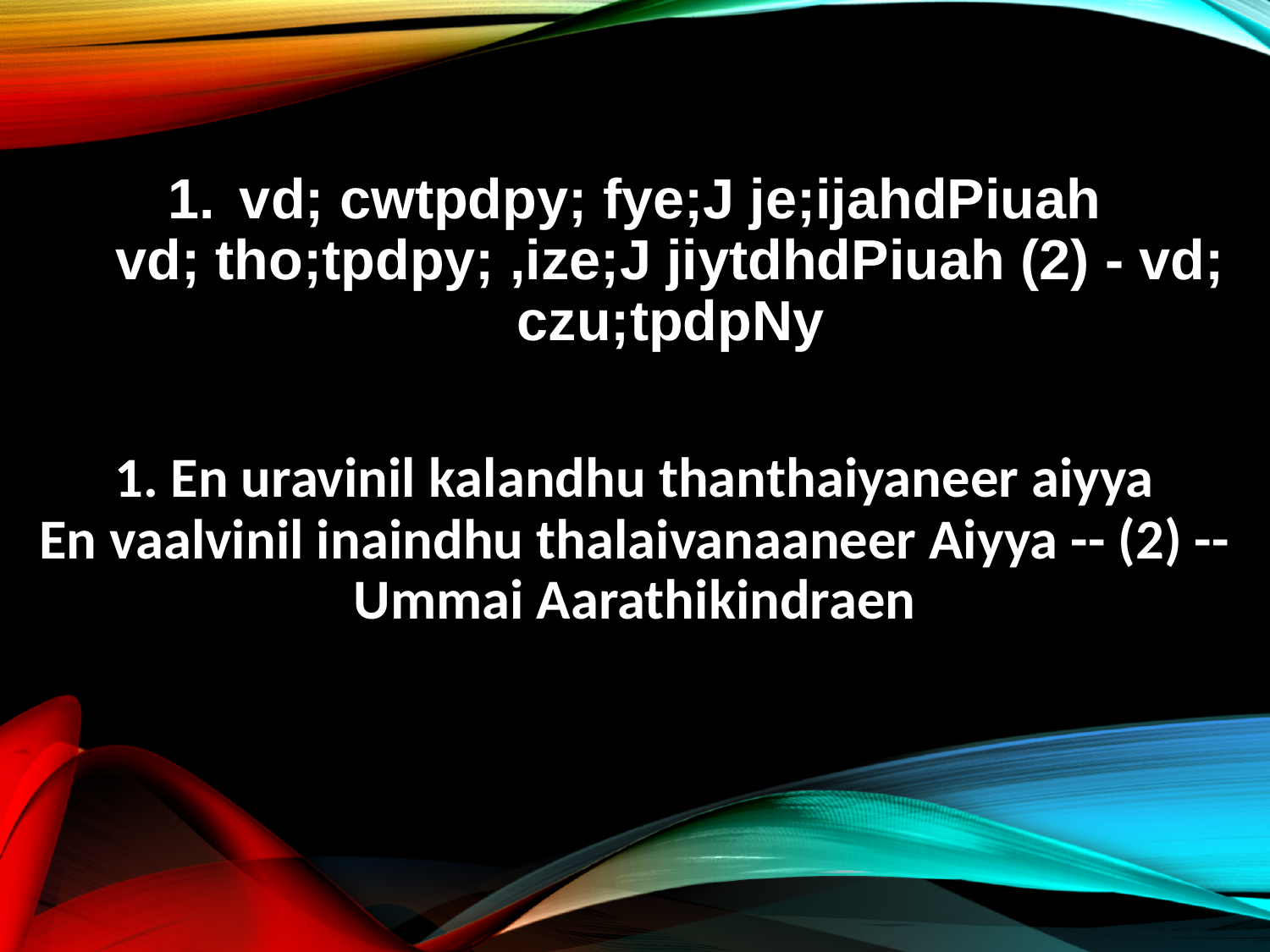

vd; cwtpdpy; fye;J je;ijahdPiuah
vd; tho;tpdpy; ,ize;J jiytdhdPiuah (2) - vd; czu;tpdpNy

1. En uravinil kalandhu thanthaiyaneer aiyya
En vaalvinil inaindhu thalaivanaaneer Aiyya -- (2) -- Ummai Aarathikindraen